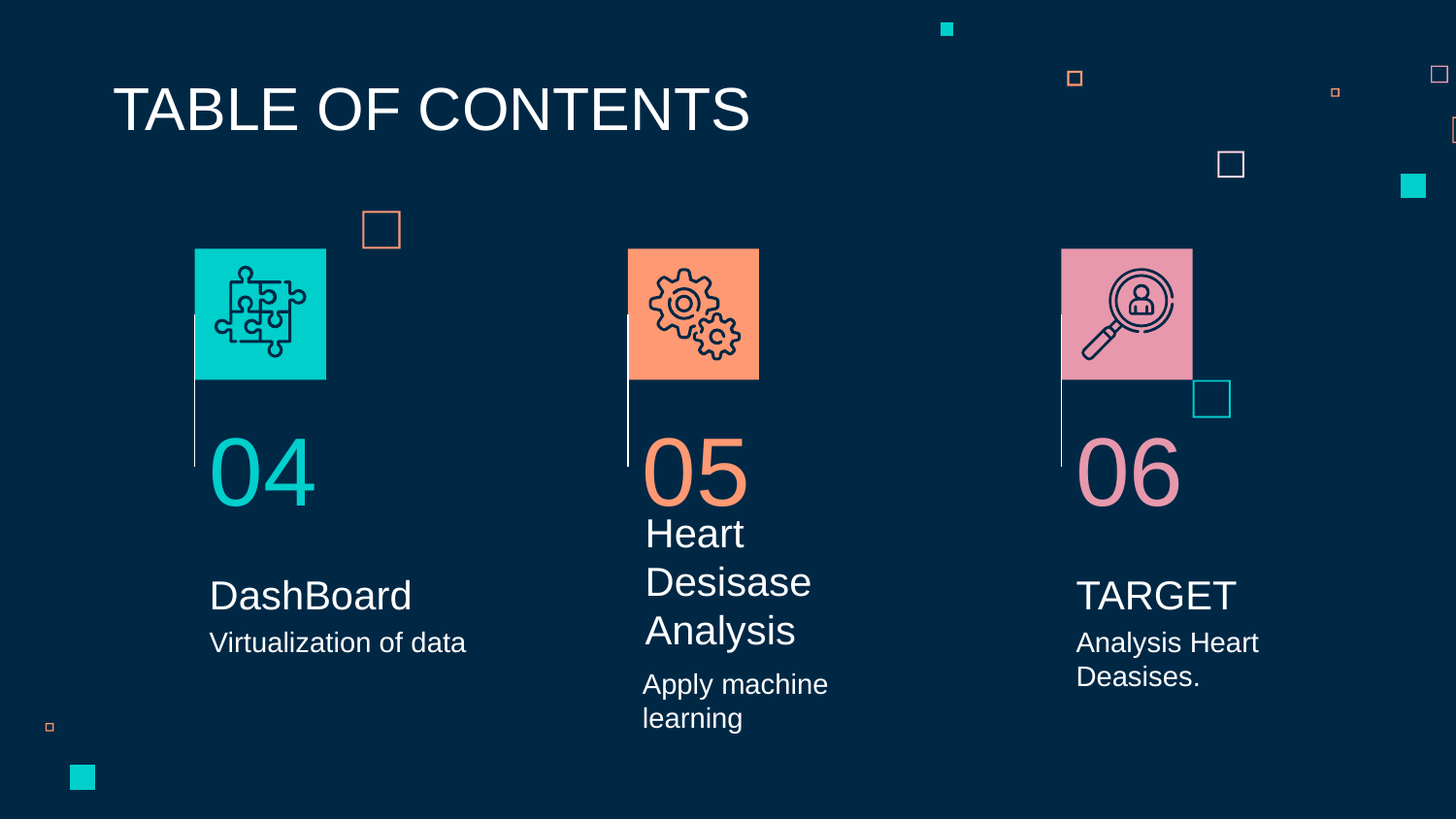

TABLE OF CONTENTS

04
05
06
# DashBoard
TARGET
Heart Desisase Analysis
Analysis Heart Deasises.
Virtualization of data
Apply machine learning